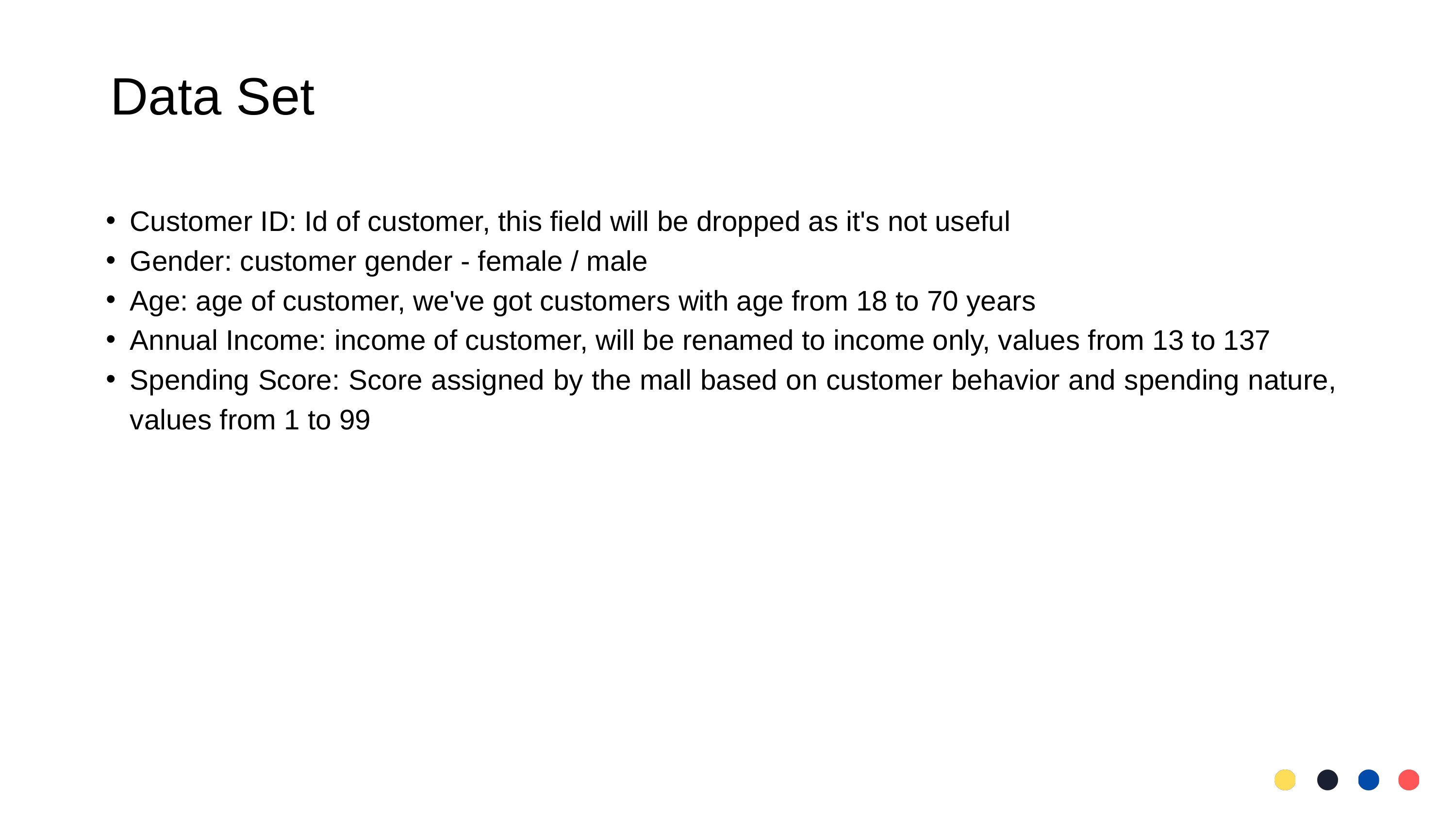

Data Set

Customer ID: Id of customer, this field will be dropped as it's not useful
Gender: customer gender - female / male
Age: age of customer, we've got customers with age from 18 to 70 years
Annual Income: income of customer, will be renamed to income only, values from 13 to 137
Spending Score: Score assigned by the mall based on customer behavior and spending nature, values from 1 to 99